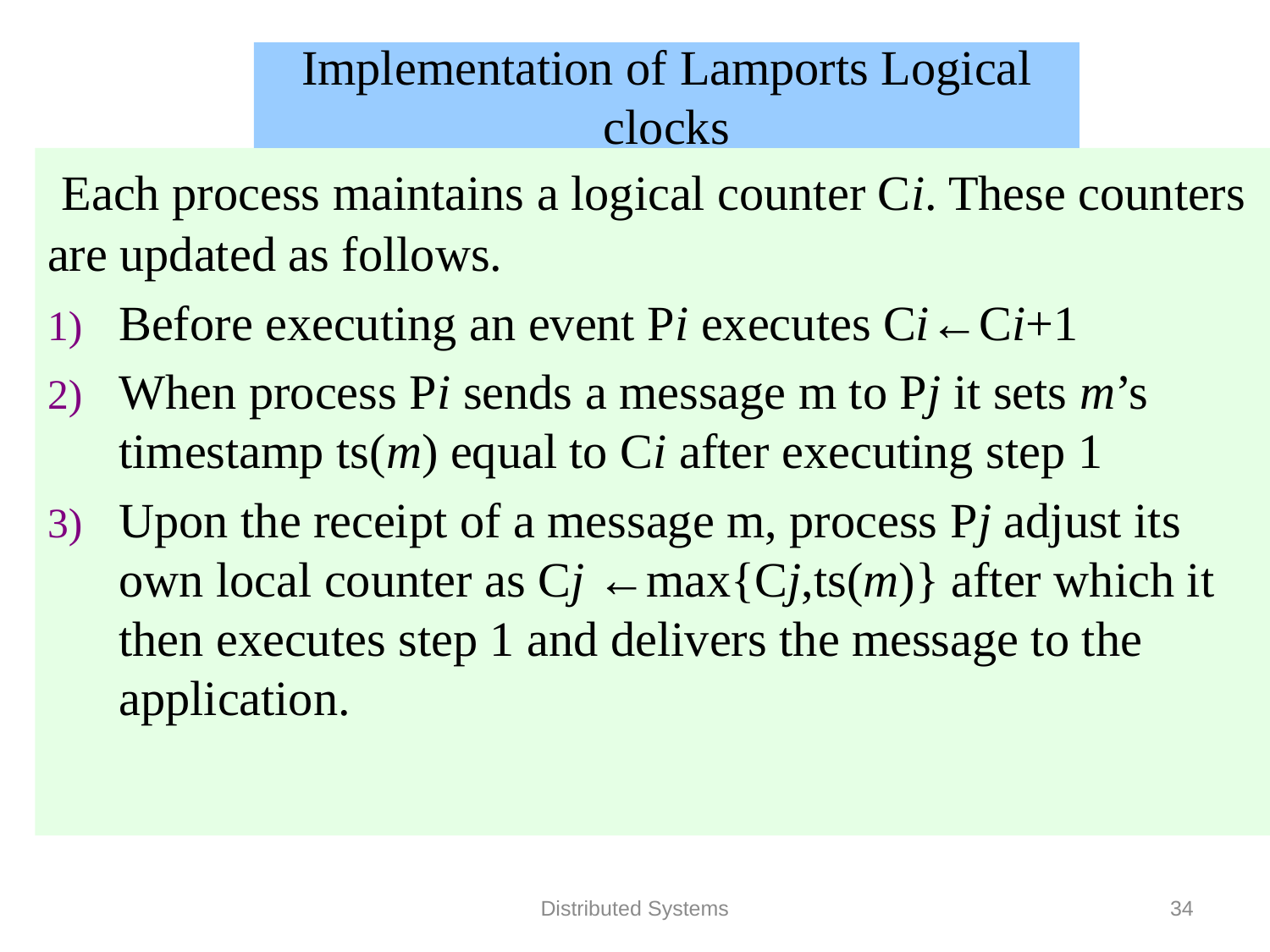

Implementation of Lamports Logical clocks
 Each process maintains a logical counter Ci. These counters are updated as follows.
Before executing an event Pi executes Ci←Ci+1
When process Pi sends a message m to Pj it sets m’s timestamp ts(m) equal to Ci after executing step 1
Upon the receipt of a message m, process Pj adjust its own local counter as Cj ←max{Cj,ts(m)} after which it then executes step 1 and delivers the message to the application.

Distributed Systems
34